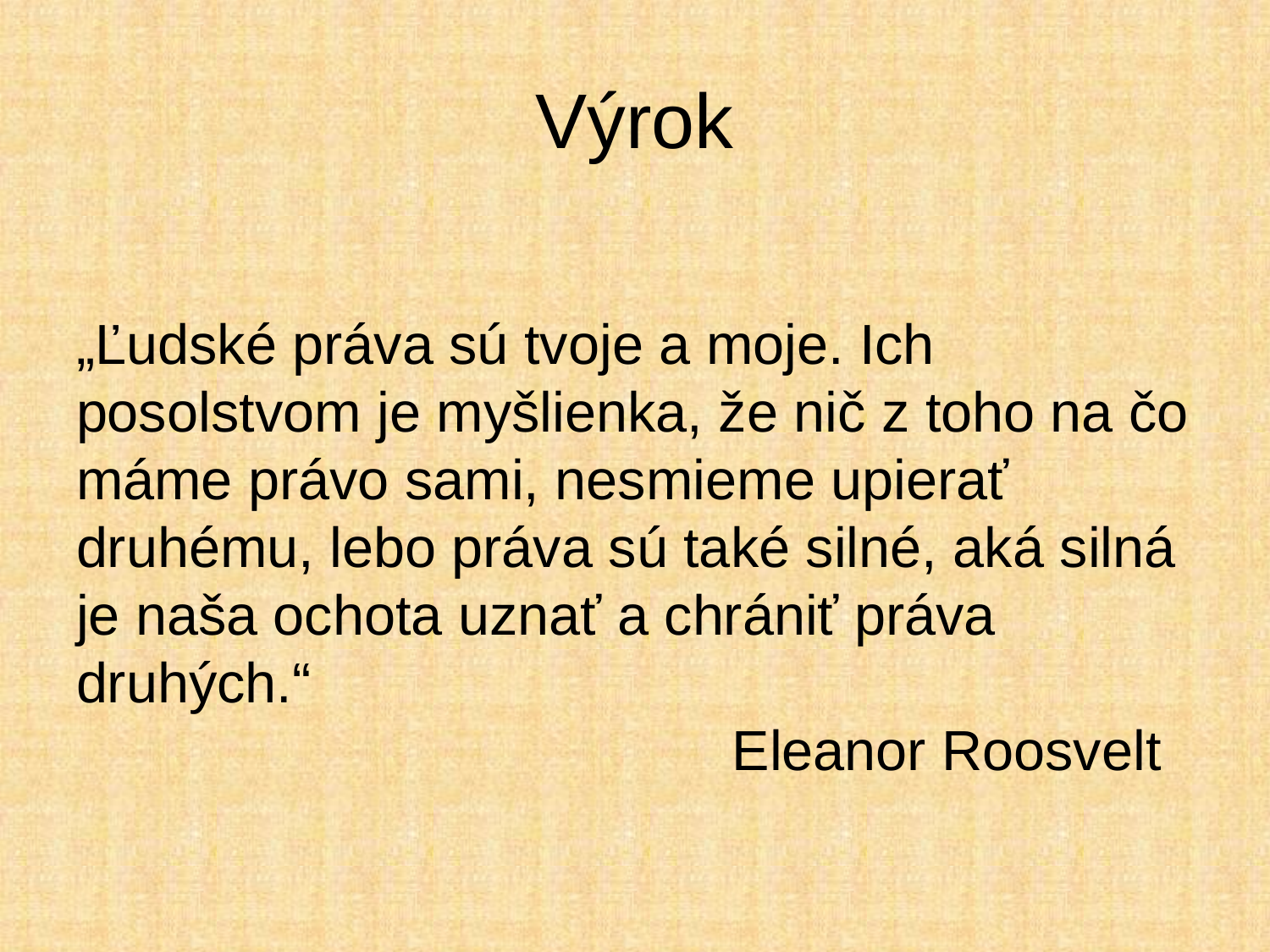

# Výrok

„Ľudské práva sú tvoje a moje. Ich posolstvom je myšlienka, že nič z toho na čo máme právo sami, nesmieme upierať druhému, lebo práva sú také silné, aká silná je naša ochota uznať a chrániť práva druhých.“
                                          Eleanor Roosvelt